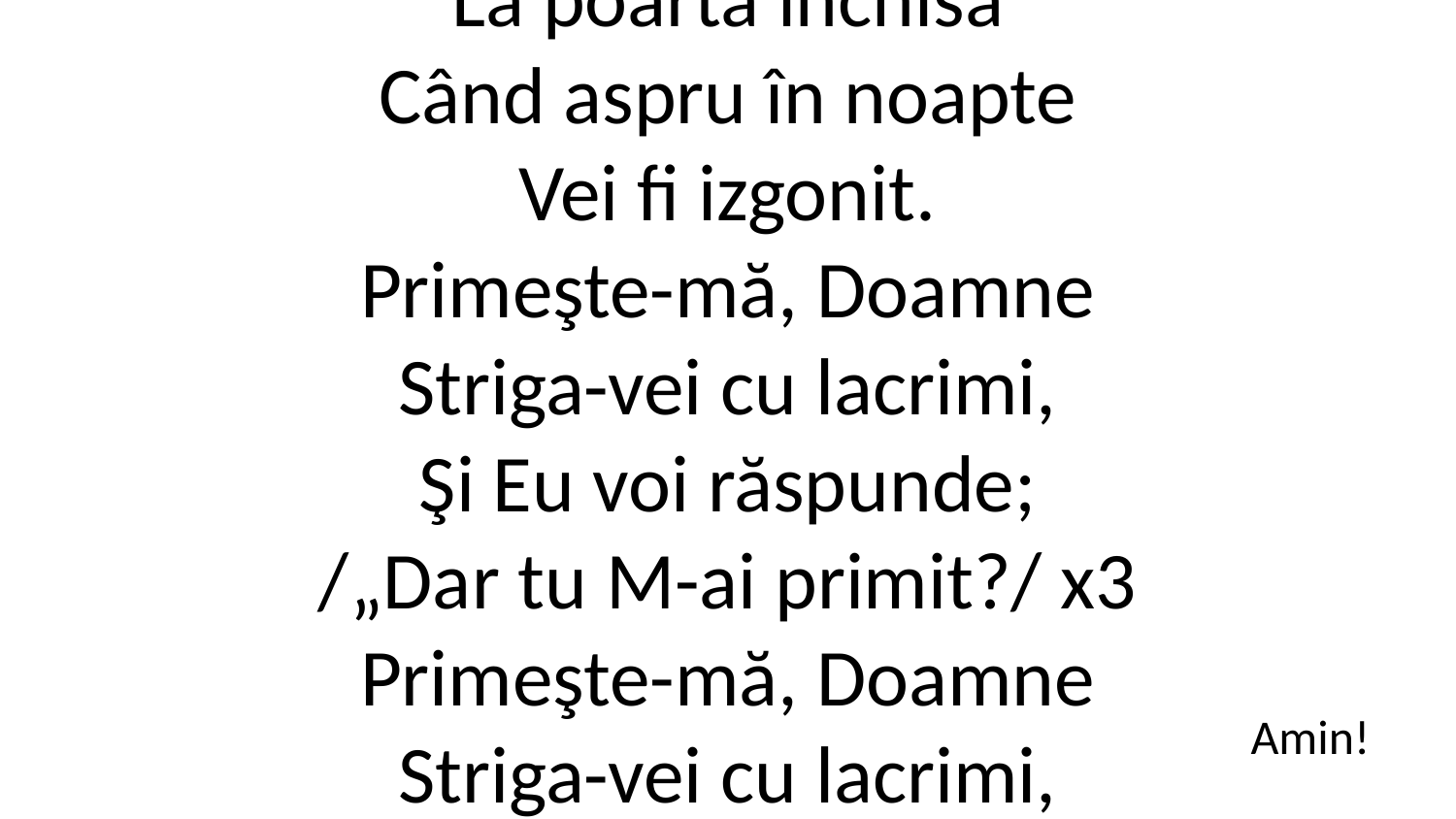

3. Zadarnic vei bate
La poarta închisă
Când aspru în noapte
Vei fi izgonit.
Primeşte-mă, Doamne
Striga-vei cu lacrimi,
Şi Eu voi răspunde;
/„Dar tu M-ai primit?/ x3
Primeşte-mă, Doamne
Striga-vei cu lacrimi,
Şi Eu voi răspunde;
/„Dar tu M-ai primit?/ x2

Amin!